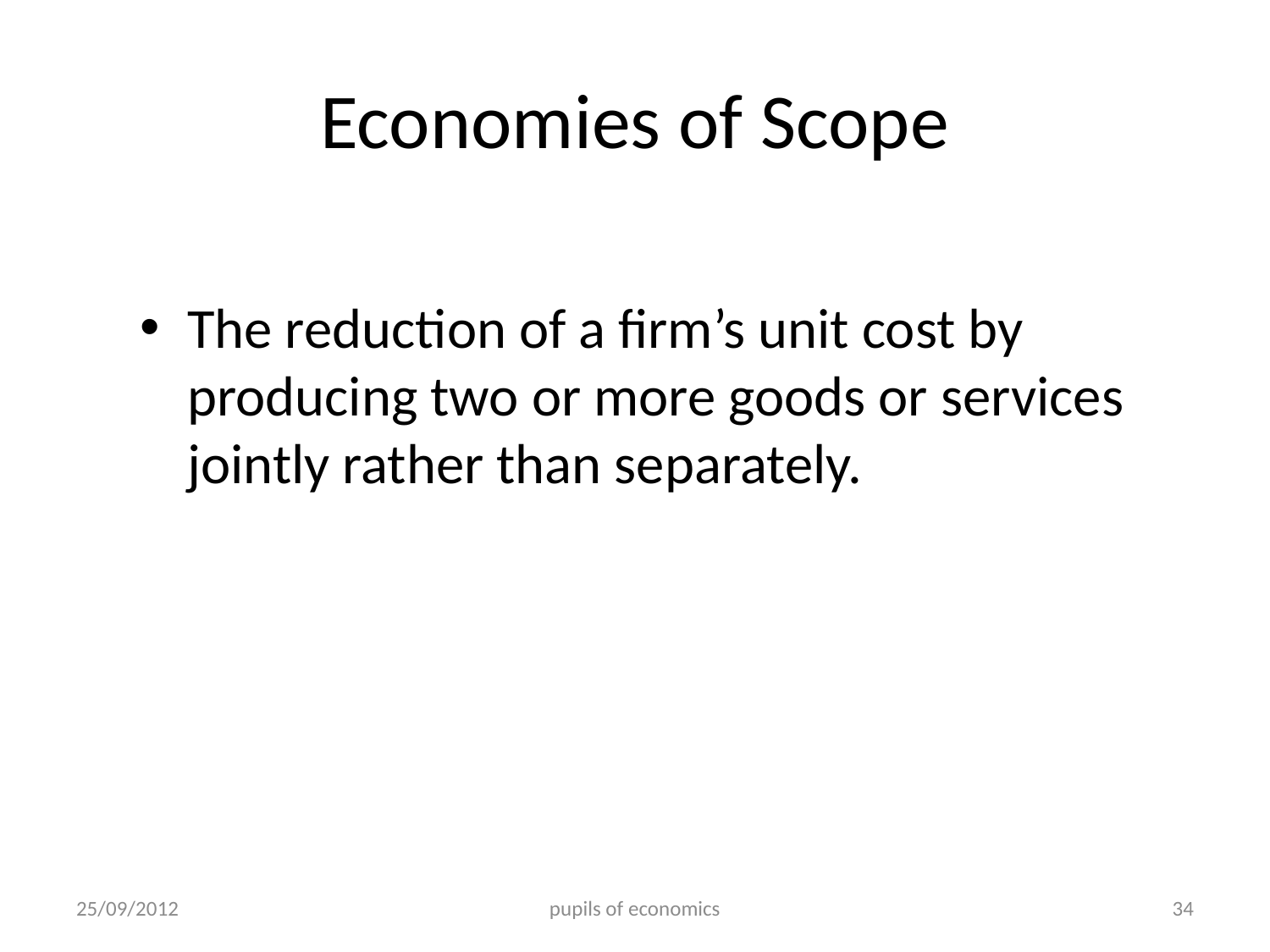

# Economies of Scope
The reduction of a firm’s unit cost by producing two or more goods or services jointly rather than separately.
25/09/2012
pupils of economics
34